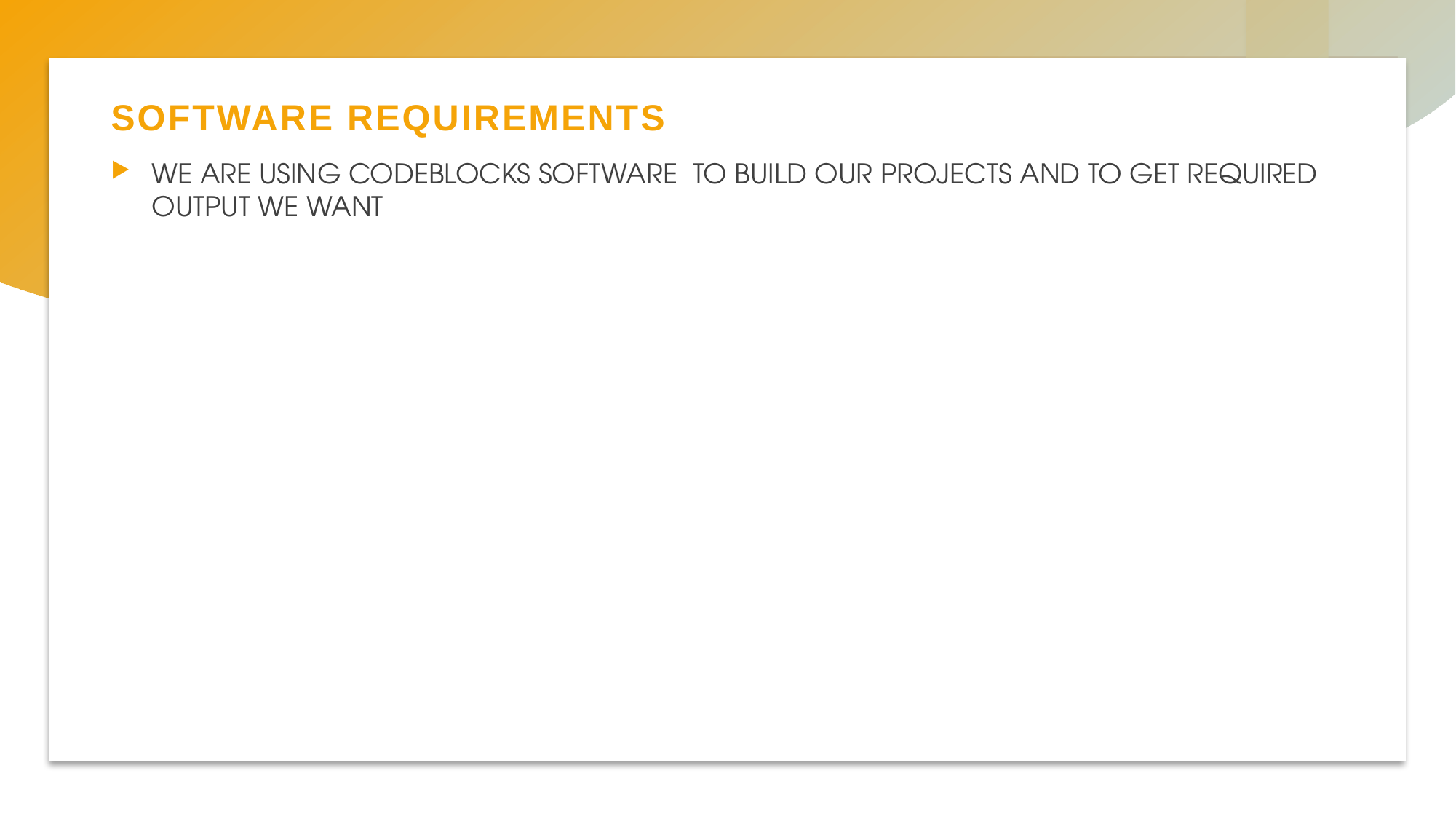

# SOFTWARE REQUIREMENTS
WE ARE USING CODEBLOCKS SOFTWARE  TO BUILD OUR PROJECTS AND TO GET REQUIRED OUTPUT WE WANT